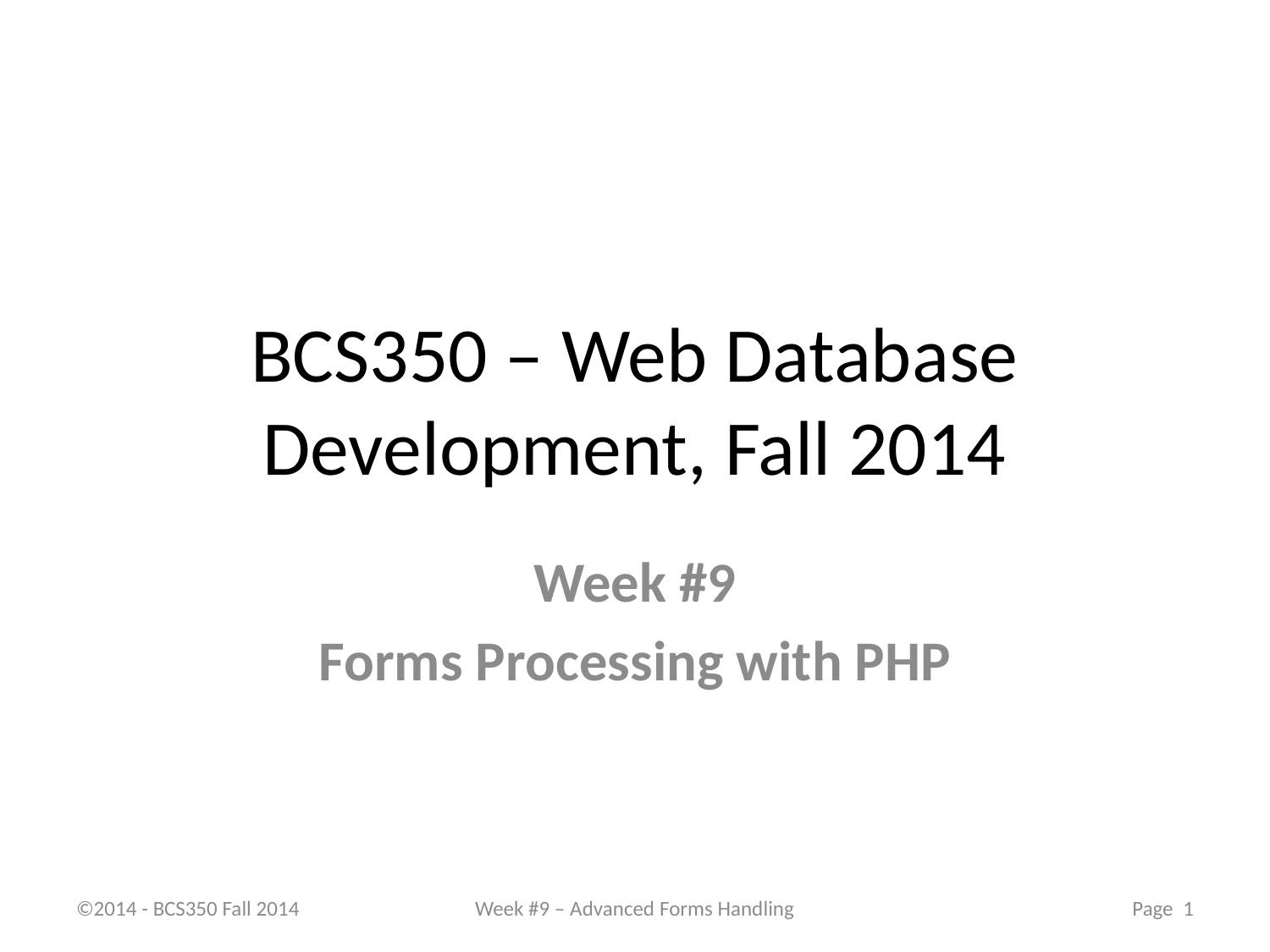

# BCS350 – Web Database Development, Fall 2014
Week #9
Forms Processing with PHP
©2014 - BCS350 Fall 2014
Week #9 – Advanced Forms Handling
Page  1